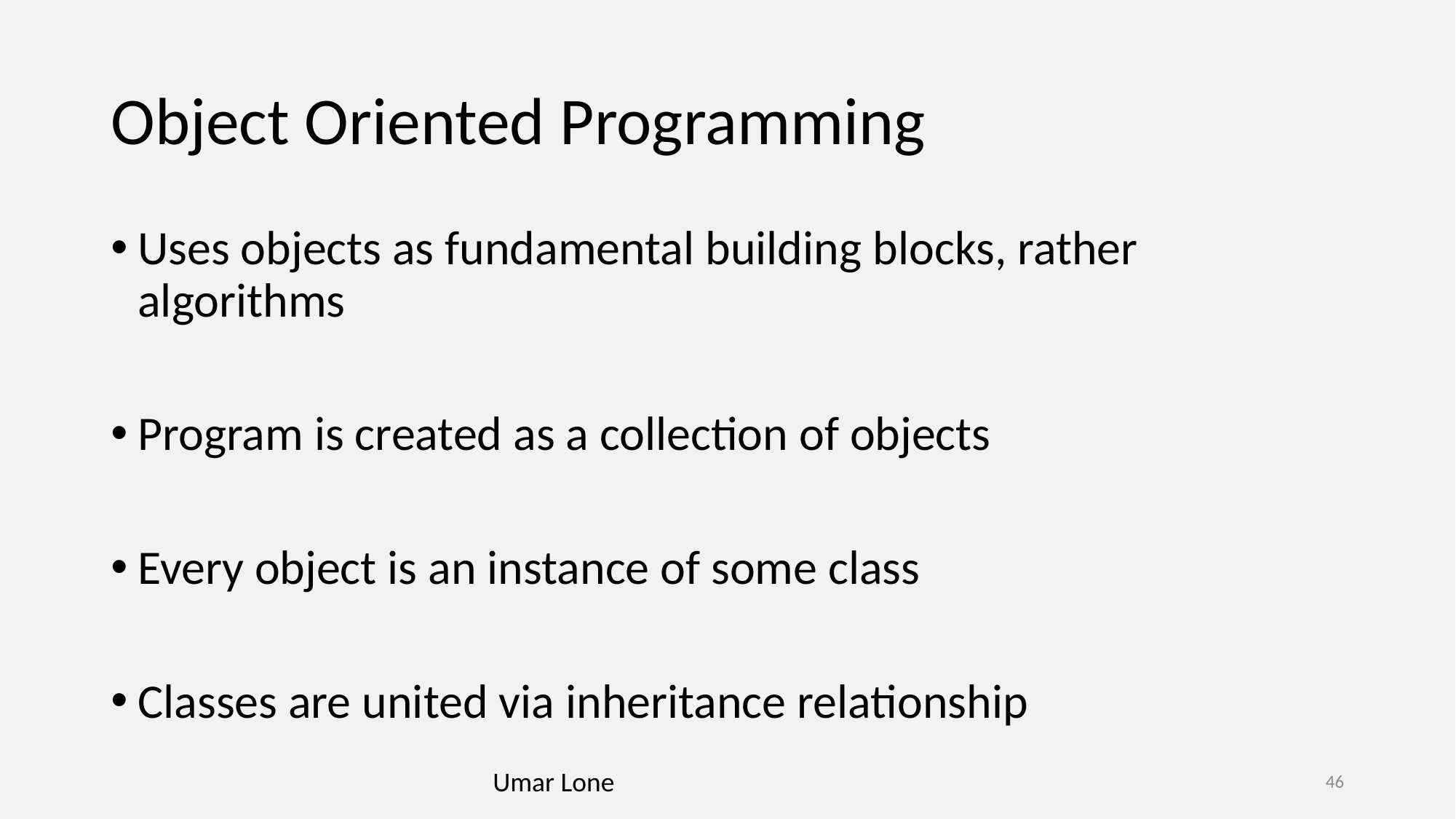

# Object Oriented Programming
Uses objects as fundamental building blocks, rather algorithms

Program is created as a collection of objects

Every object is an instance of some class

Classes are united via inheritance relationship

Umar Lone
46